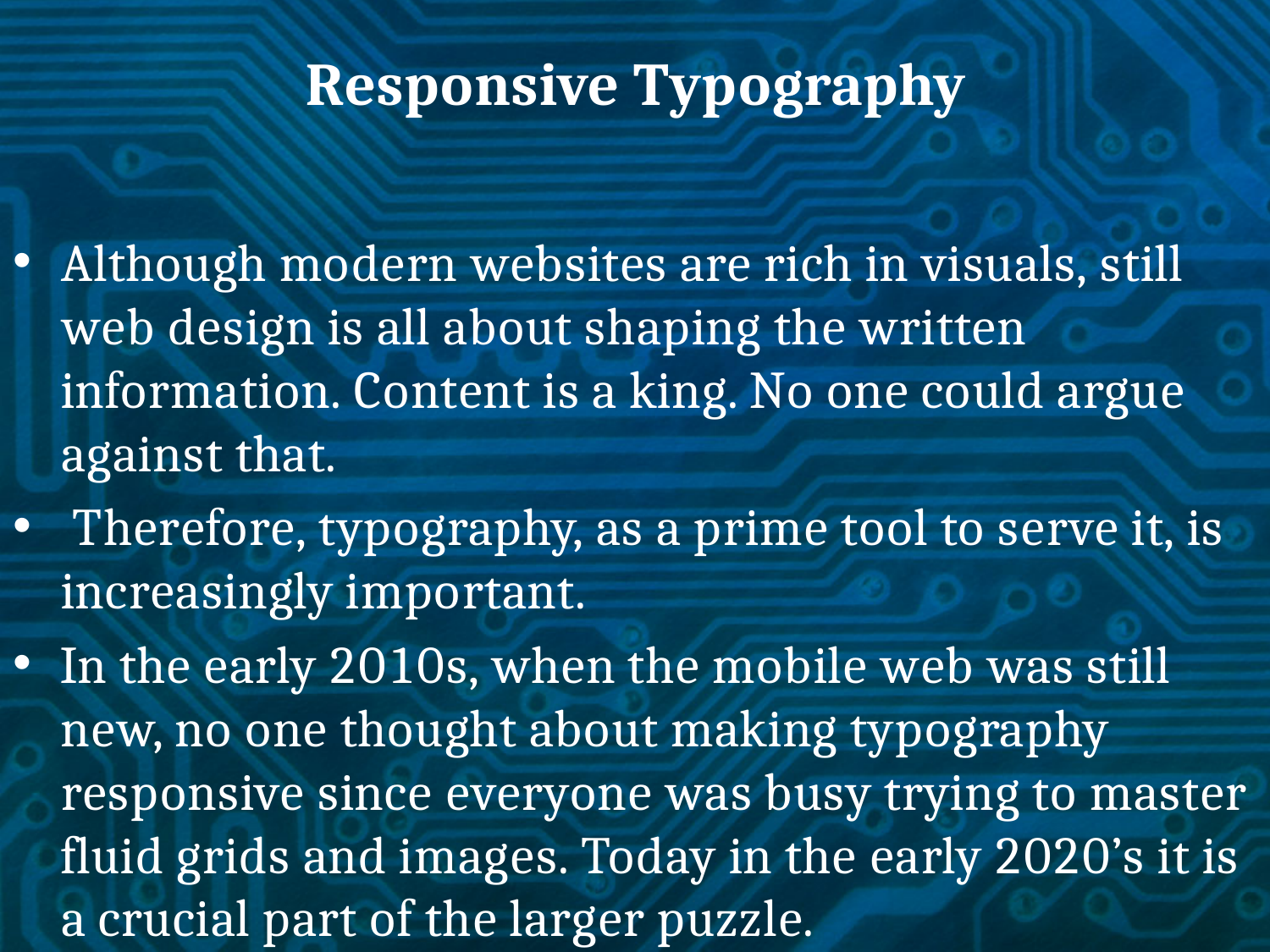

# Responsive Typography
Although modern websites are rich in visuals, still web design is all about shaping the written information. Content is a king. No one could argue against that.
 Therefore, typography, as a prime tool to serve it, is increasingly important.
In the early 2010s, when the mobile web was still new, no one thought about making typography responsive since everyone was busy trying to master fluid grids and images. Today in the early 2020’s it is a crucial part of the larger puzzle.